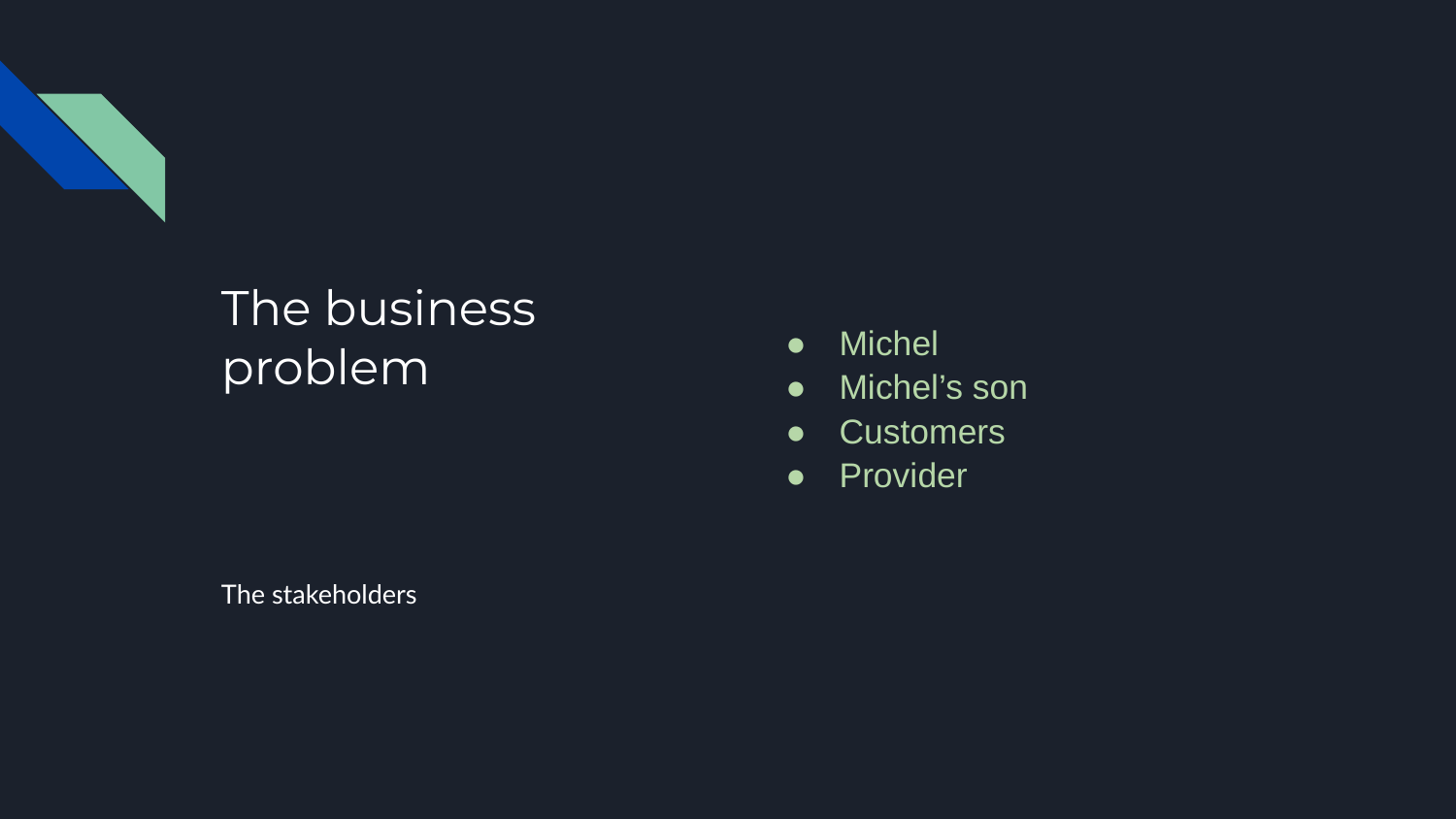

# The business problem
Michel
Michel’s son
Customers
Provider
The stakeholders